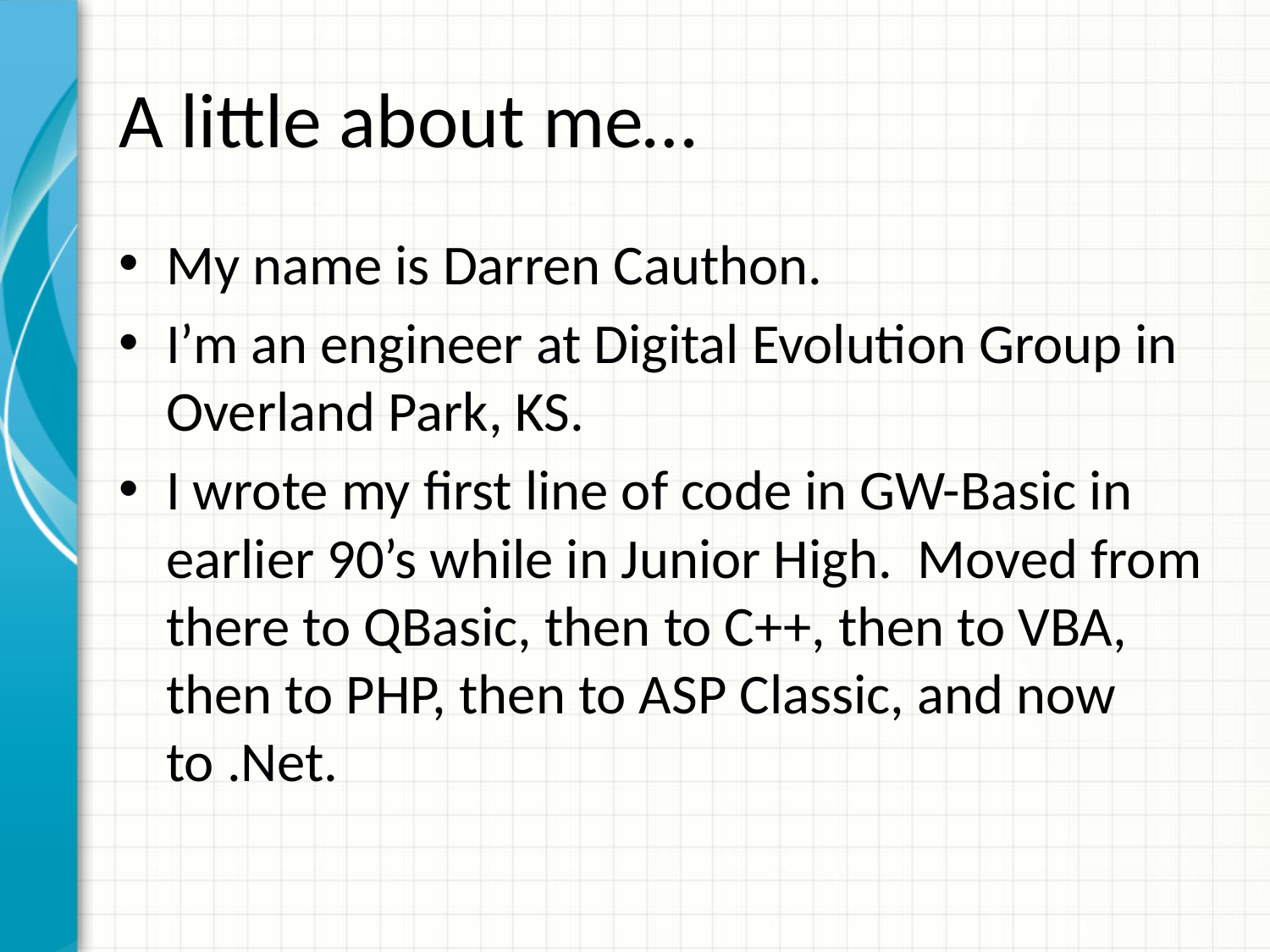

# A little about me…
My name is Darren Cauthon.
I’m an engineer at Digital Evolution Group in Overland Park, KS.
I wrote my first line of code in GW-Basic in earlier 90’s while in Junior High.  Moved from there to QBasic, then to C++, then to VBA, then to PHP, then to ASP Classic, and now to .Net.